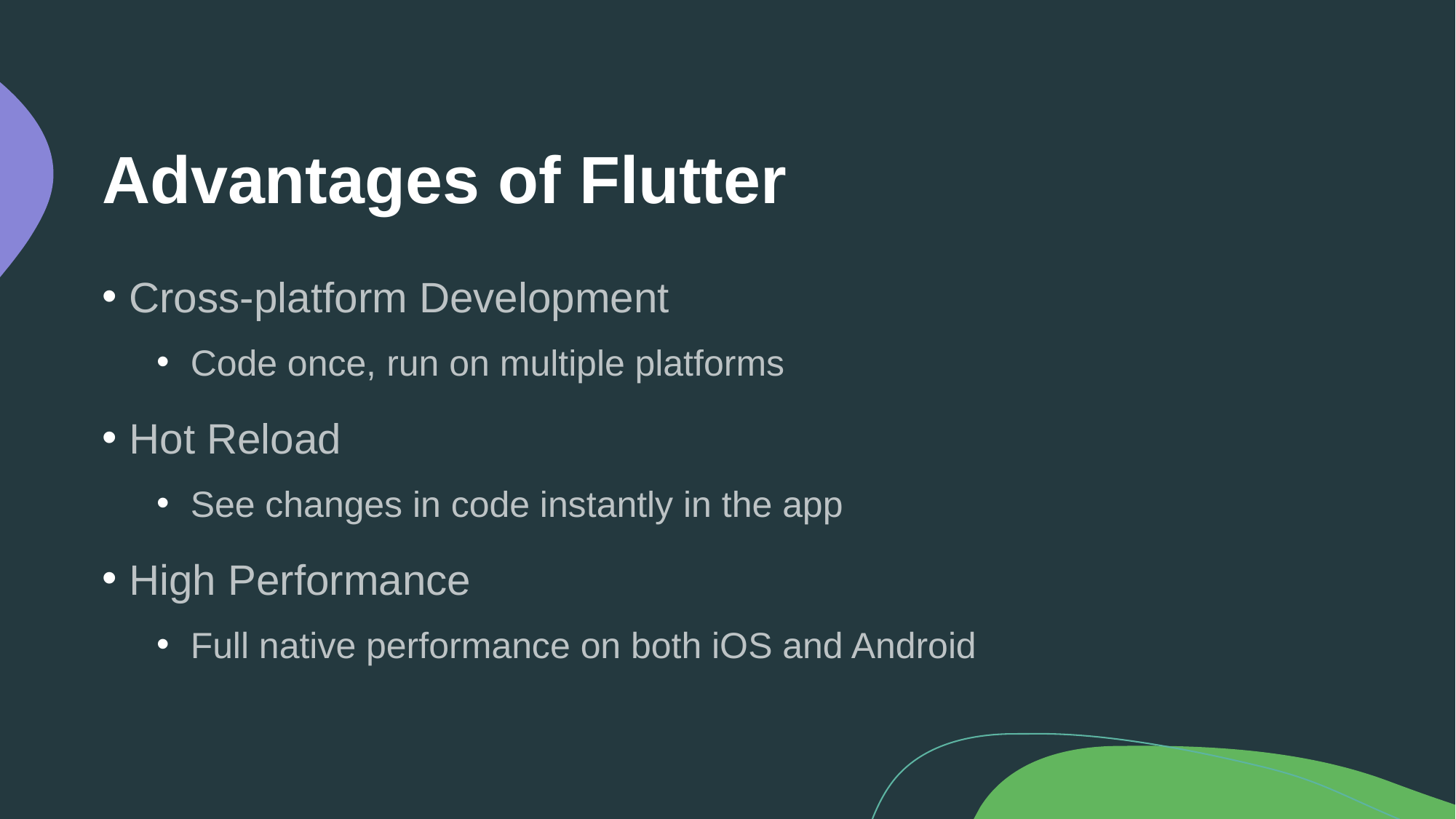

# Advantages of Flutter
Cross-platform Development
Code once, run on multiple platforms
Hot Reload
See changes in code instantly in the app
High Performance
Full native performance on both iOS and Android